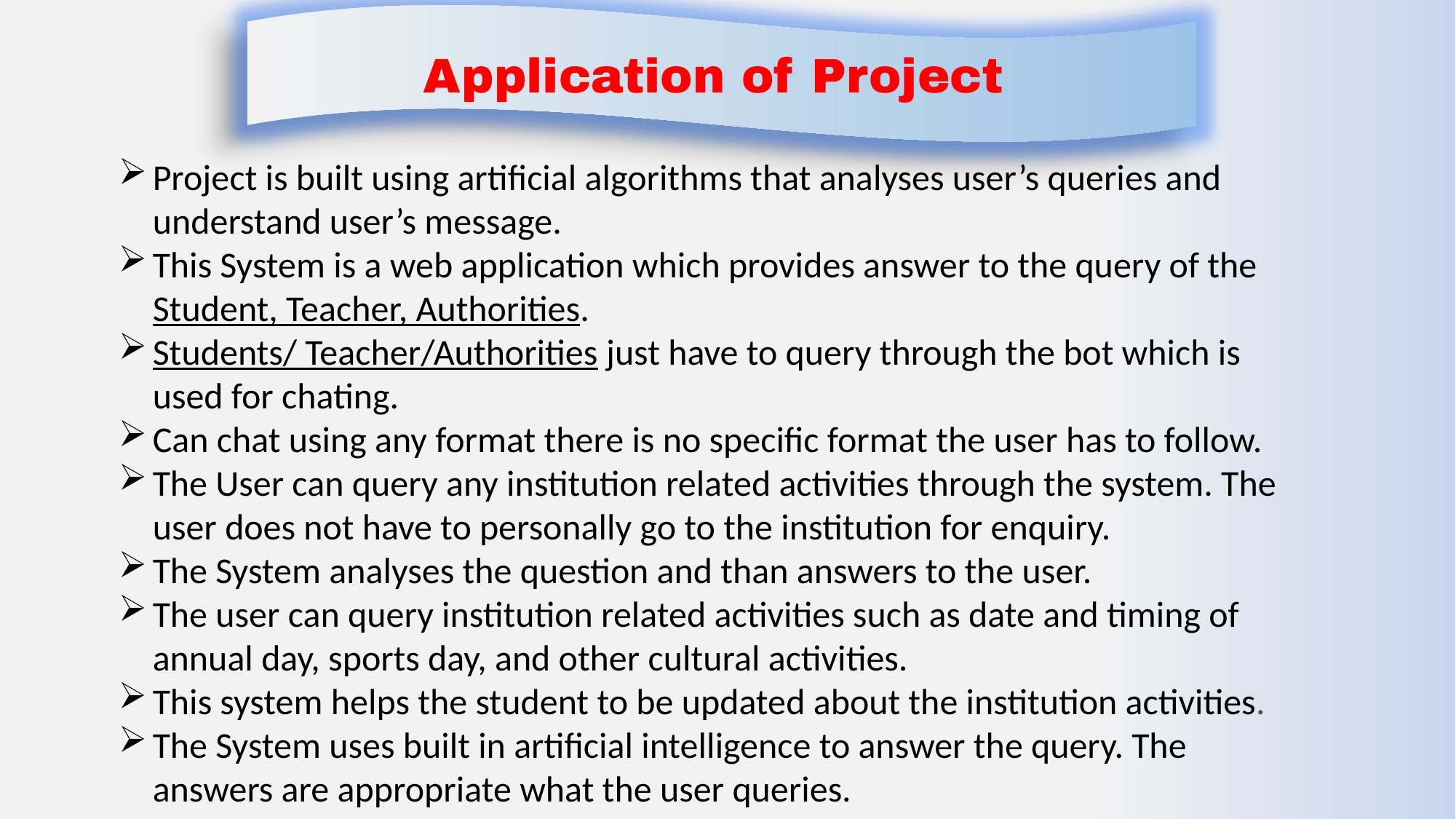

Application of Project

Project is built using artificial algorithms that analyses user’s queries and understand user’s message.
This System is a web application which provides answer to the query of the Student, Teacher, Authorities.
Students/ Teacher/Authorities just have to query through the bot which is used for chating.
Can chat using any format there is no specific format the user has to follow.
The User can query any institution related activities through the system. The user does not have to personally go to the institution for enquiry.
The System analyses the question and than answers to the user.
The user can query institution related activities such as date and timing of annual day, sports day, and other cultural activities.
This system helps the student to be updated about the institution activities.
The System uses built in artificial intelligence to answer the query. The answers are appropriate what the user queries.